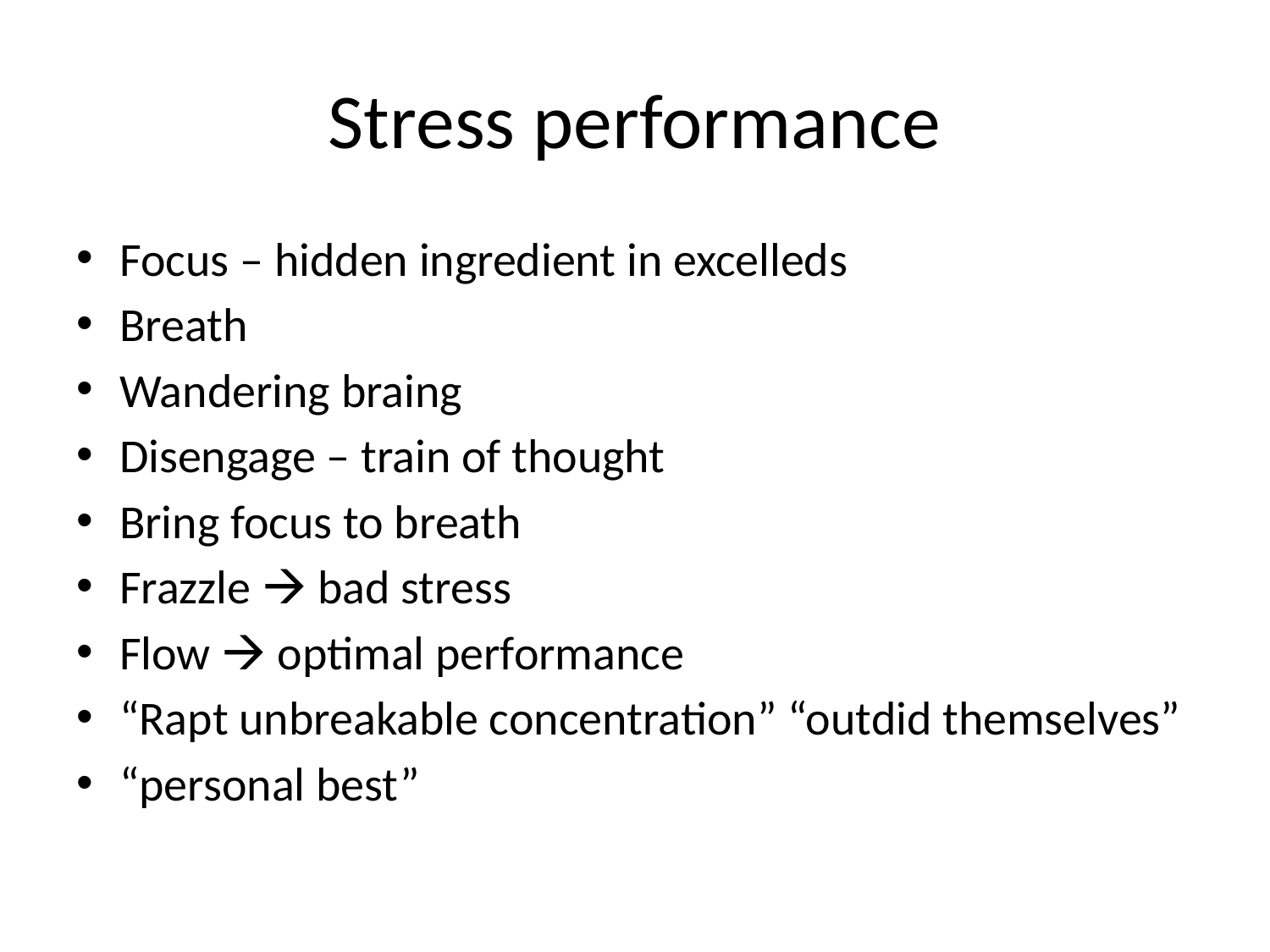

# Stress performance
Focus – hidden ingredient in excelleds
Breath
Wandering braing
Disengage – train of thought
Bring focus to breath
Frazzle 🡪 bad stress
Flow 🡪 optimal performance
“Rapt unbreakable concentration” “outdid themselves”
“personal best”